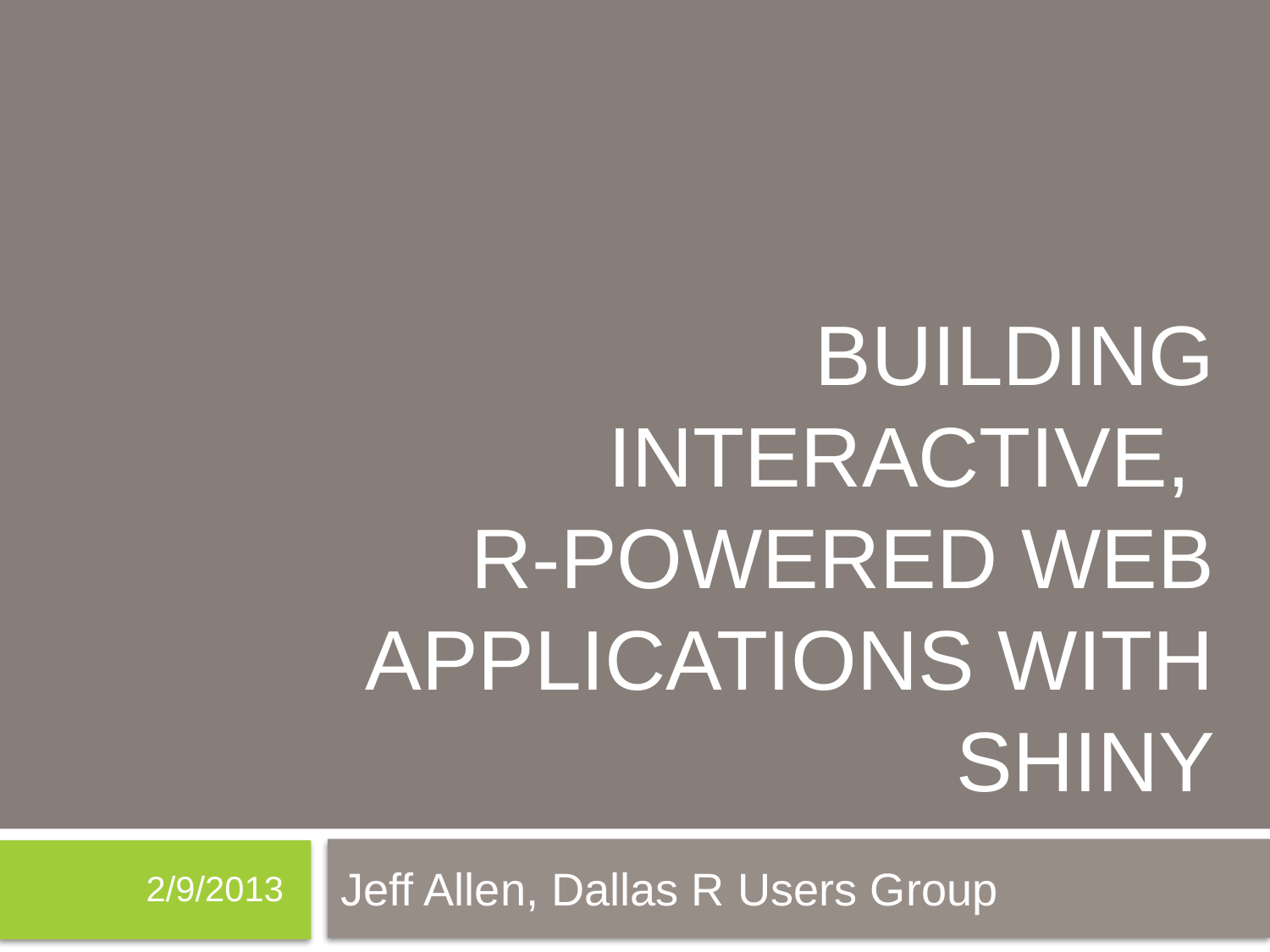

# Building Interactive, R-Powered Web Applications with Shiny
Jeff Allen, Dallas R Users Group
 2/9/2013